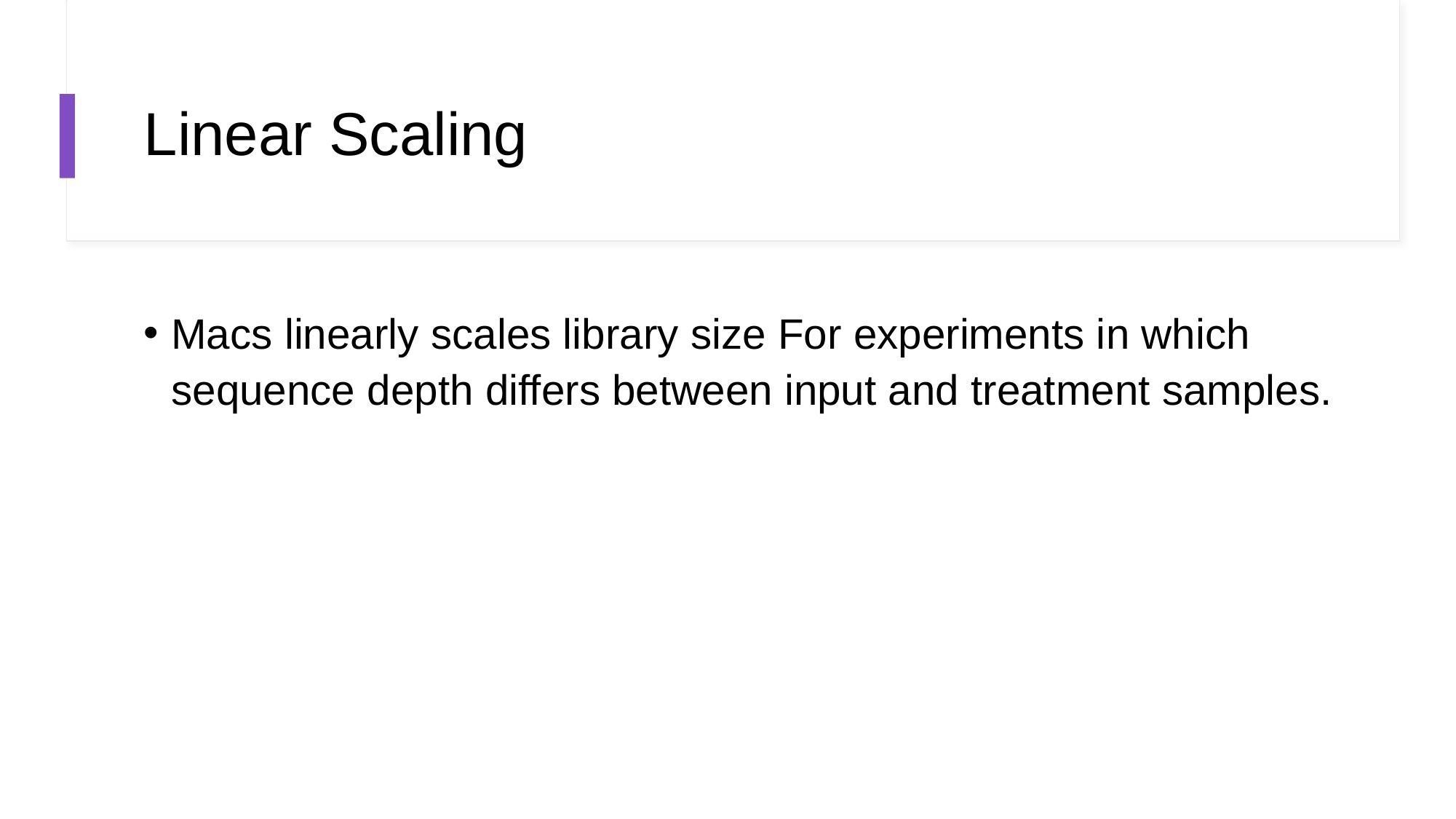

# Linear Scaling
Macs linearly scales library size For experiments in which sequence depth differs between input and treatment samples.